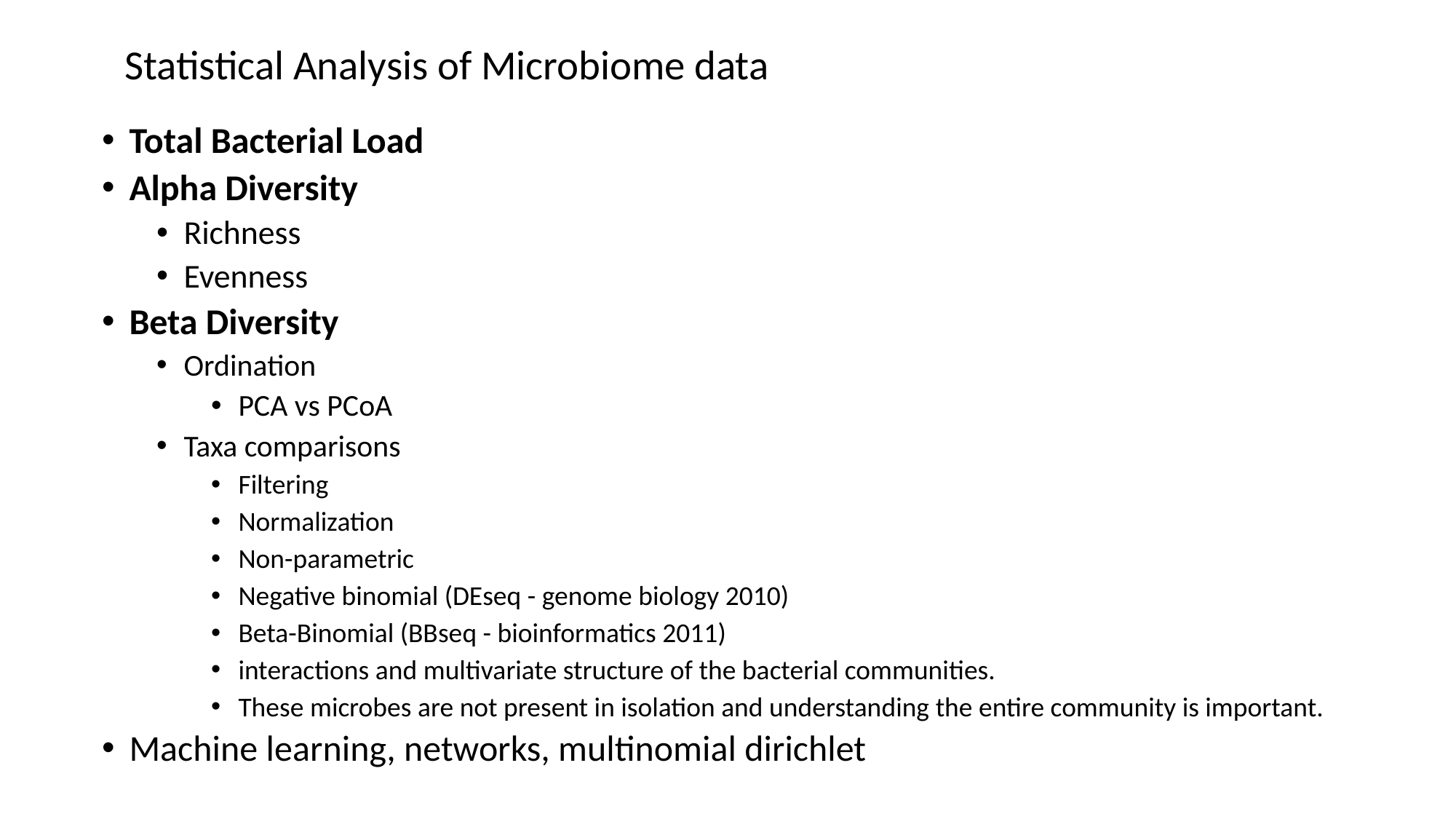

# Statistical Analysis of Microbiome data
Total Bacterial Load
Alpha Diversity
Richness
Evenness
Beta Diversity
Ordination
PCA vs PCoA
Taxa comparisons
Filtering
Normalization
Non-parametric
Negative binomial (DEseq - genome biology 2010)
Beta-Binomial (BBseq - bioinformatics 2011)
interactions and multivariate structure of the bacterial communities.
These microbes are not present in isolation and understanding the entire community is important.
Machine learning, networks, multinomial dirichlet